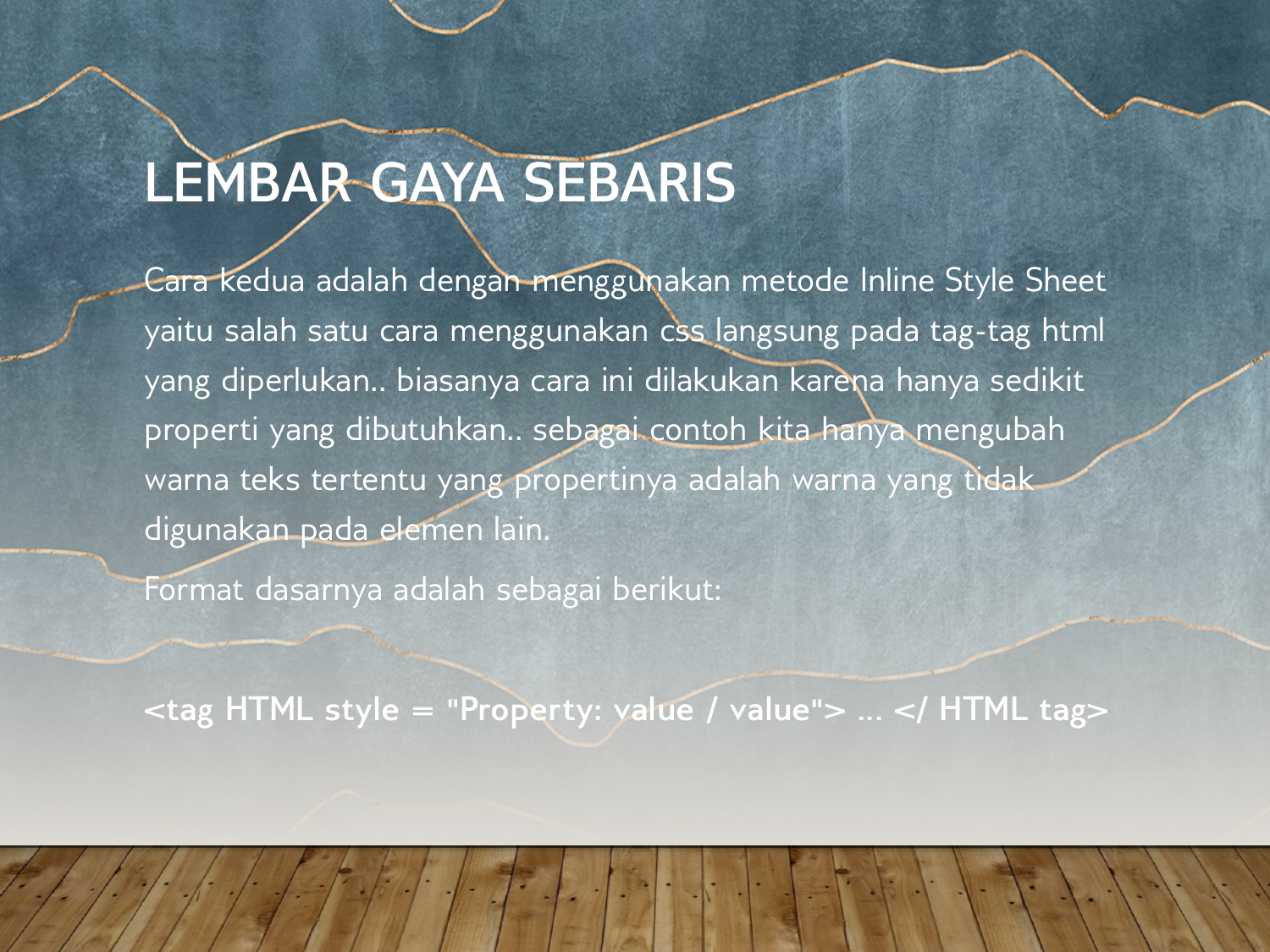

# Lembar Gaya Sebaris
Cara kedua adalah dengan menggunakan metode Inline Style Sheet yaitu salah satu cara menggunakan css langsung pada tag-tag html yang diperlukan.. biasanya cara ini dilakukan karena hanya sedikit properti yang dibutuhkan.. sebagai contoh kita hanya mengubah warna teks tertentu yang propertinya adalah warna yang tidak digunakan pada elemen lain.
Format dasarnya adalah sebagai berikut:

<tag HTML style = "Property: value / value"> ... </ HTML tag>